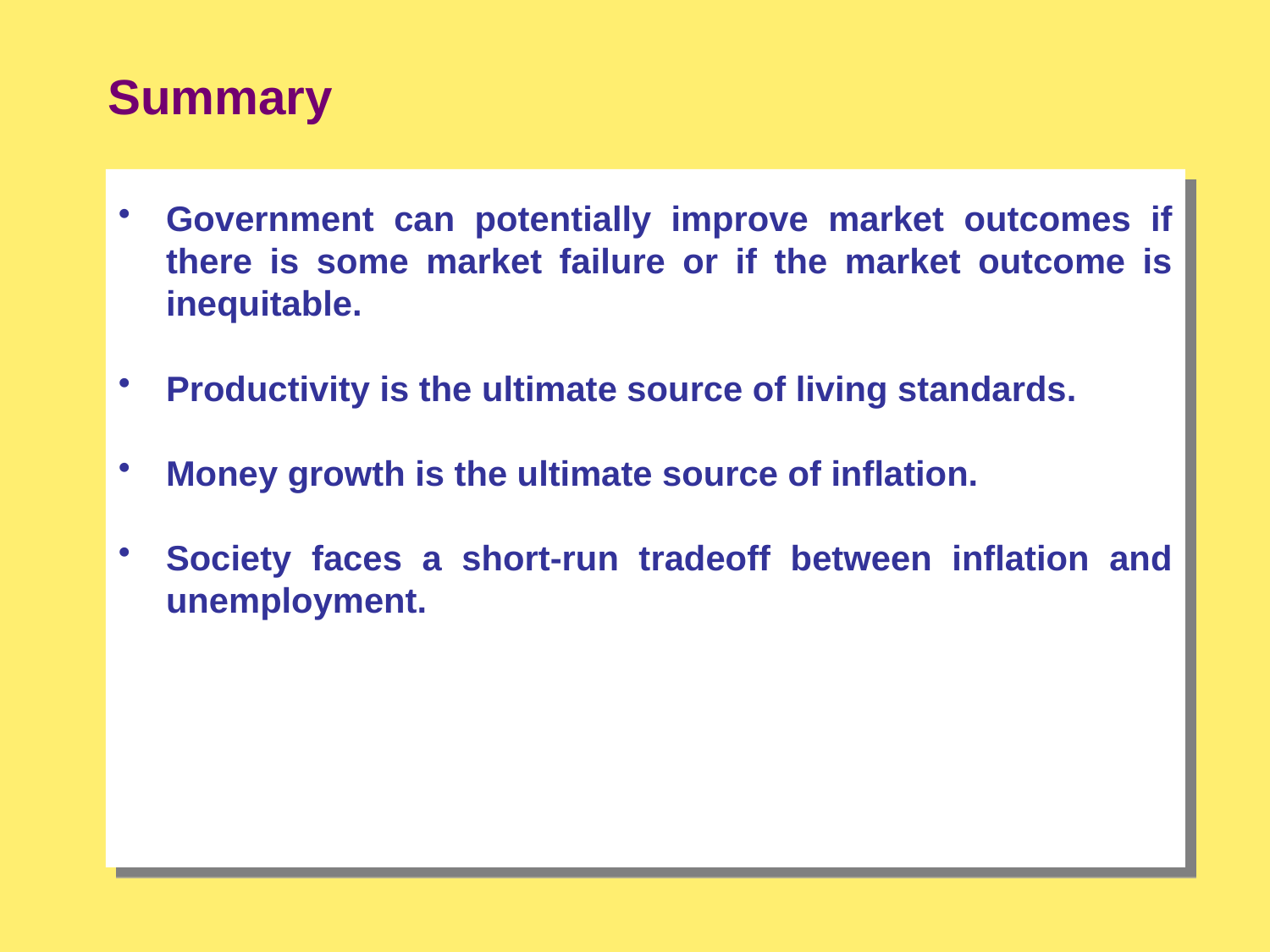

# Summary

Government can potentially improve market outcomes if there is some market failure or if the market outcome is inequitable.

Productivity is the ultimate source of living standards.

Money growth is the ultimate source of inflation.

Society faces a short-run tradeoff between inflation and unemployment.